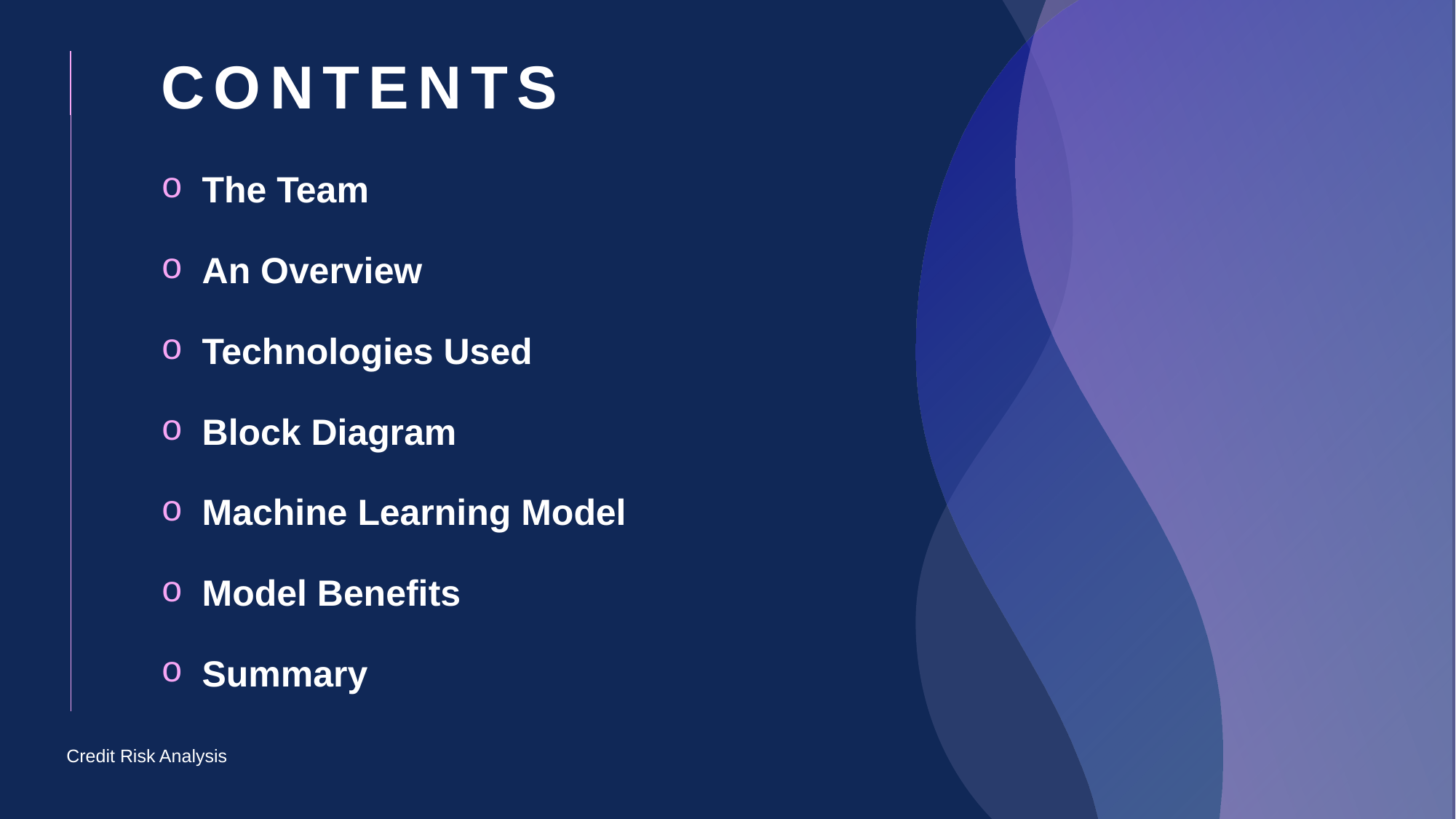

# CONTENTS
The Team
An Overview
Technologies Used
Block Diagram
Machine Learning Model
Model Benefits
Summary

Credit Risk Analysis